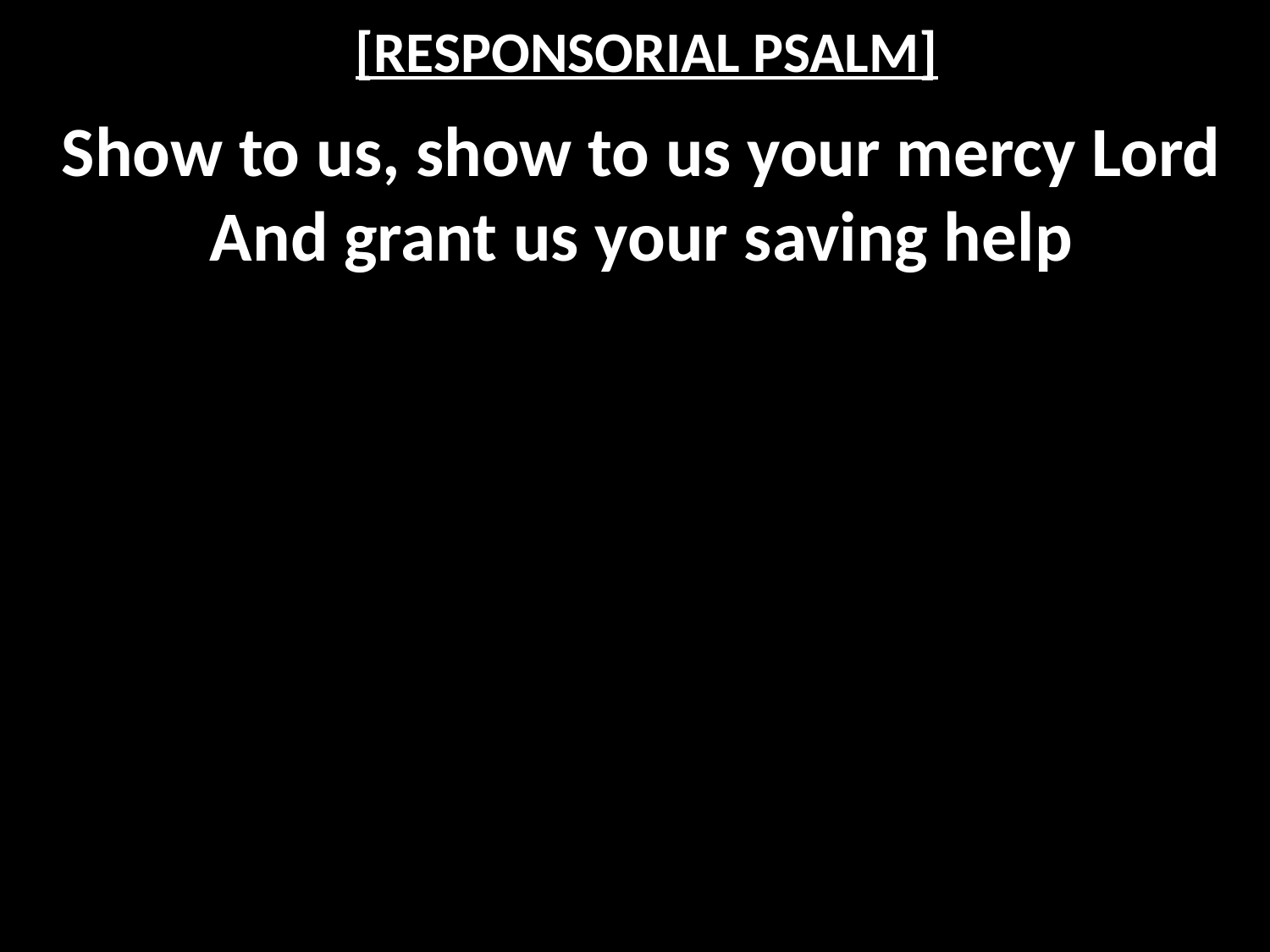

# [RESPONSORIAL PSALM]
Show to us, show to us your mercy Lord
And grant us your saving help